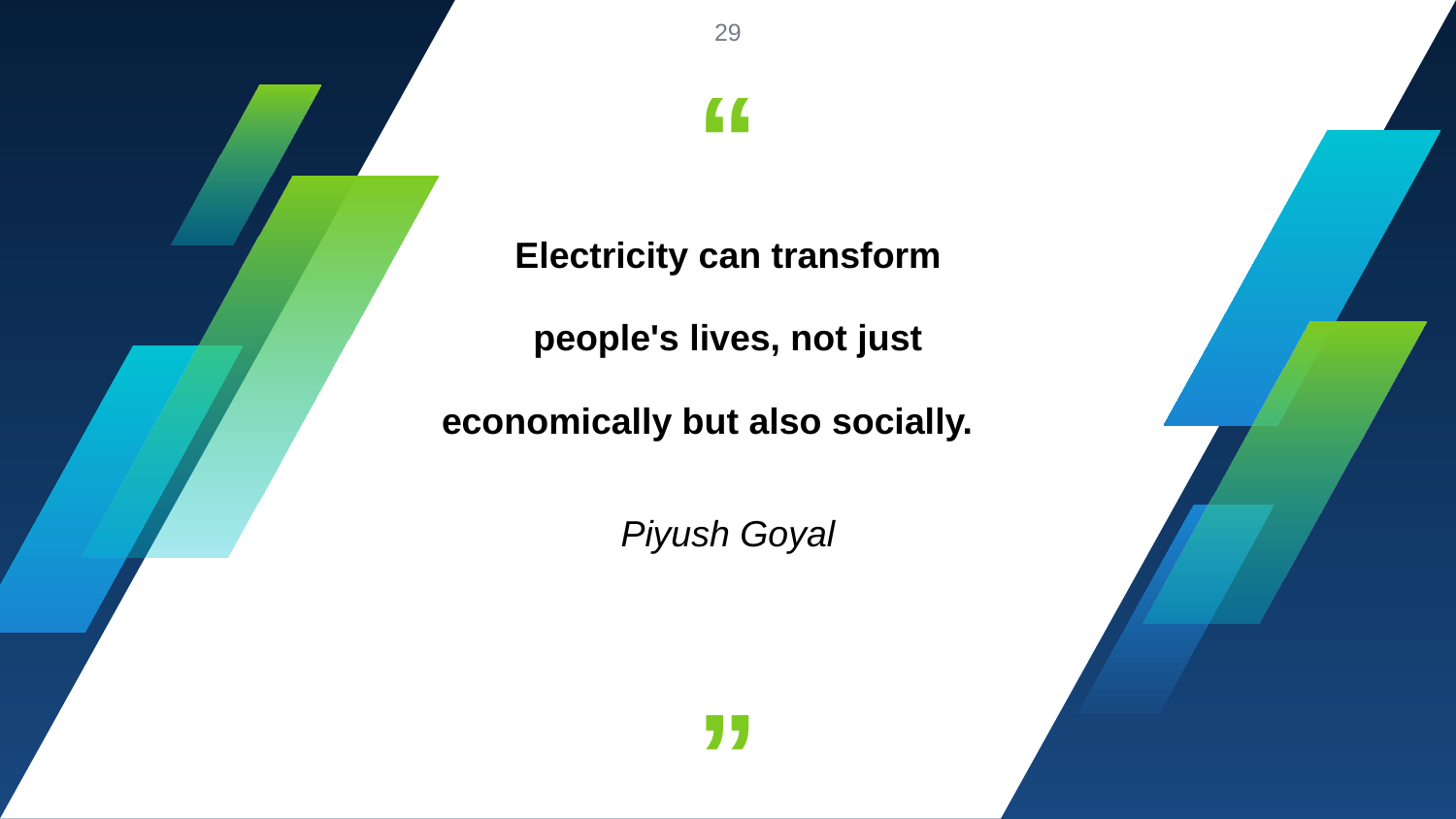

29
Electricity can transform people's lives, not just economically but also socially.
Piyush Goyal